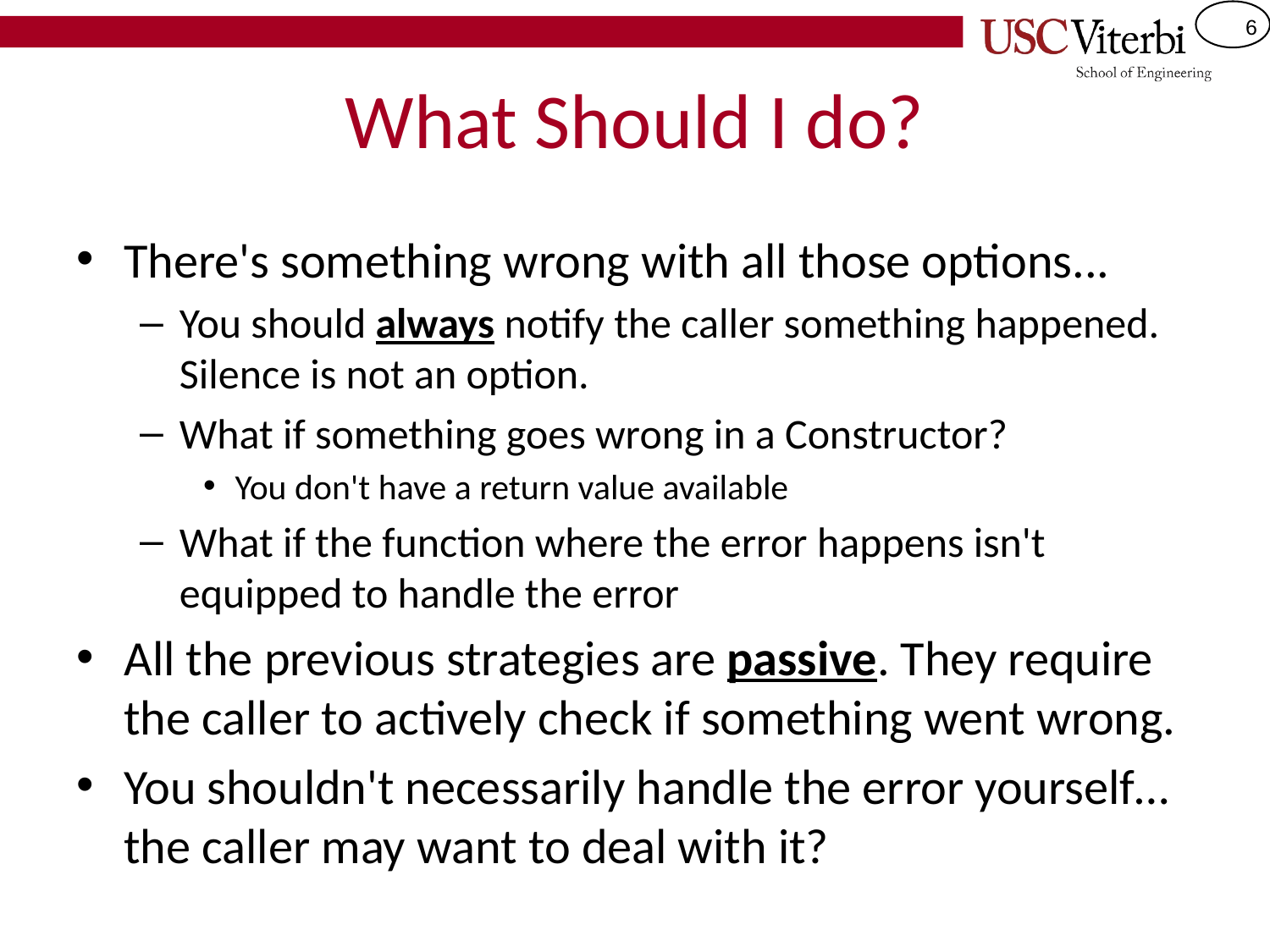

# What Should I do?
There's something wrong with all those options...
You should always notify the caller something happened. Silence is not an option.
What if something goes wrong in a Constructor?
You don't have a return value available
What if the function where the error happens isn't equipped to handle the error
All the previous strategies are passive. They require the caller to actively check if something went wrong.
You shouldn't necessarily handle the error yourself…the caller may want to deal with it?